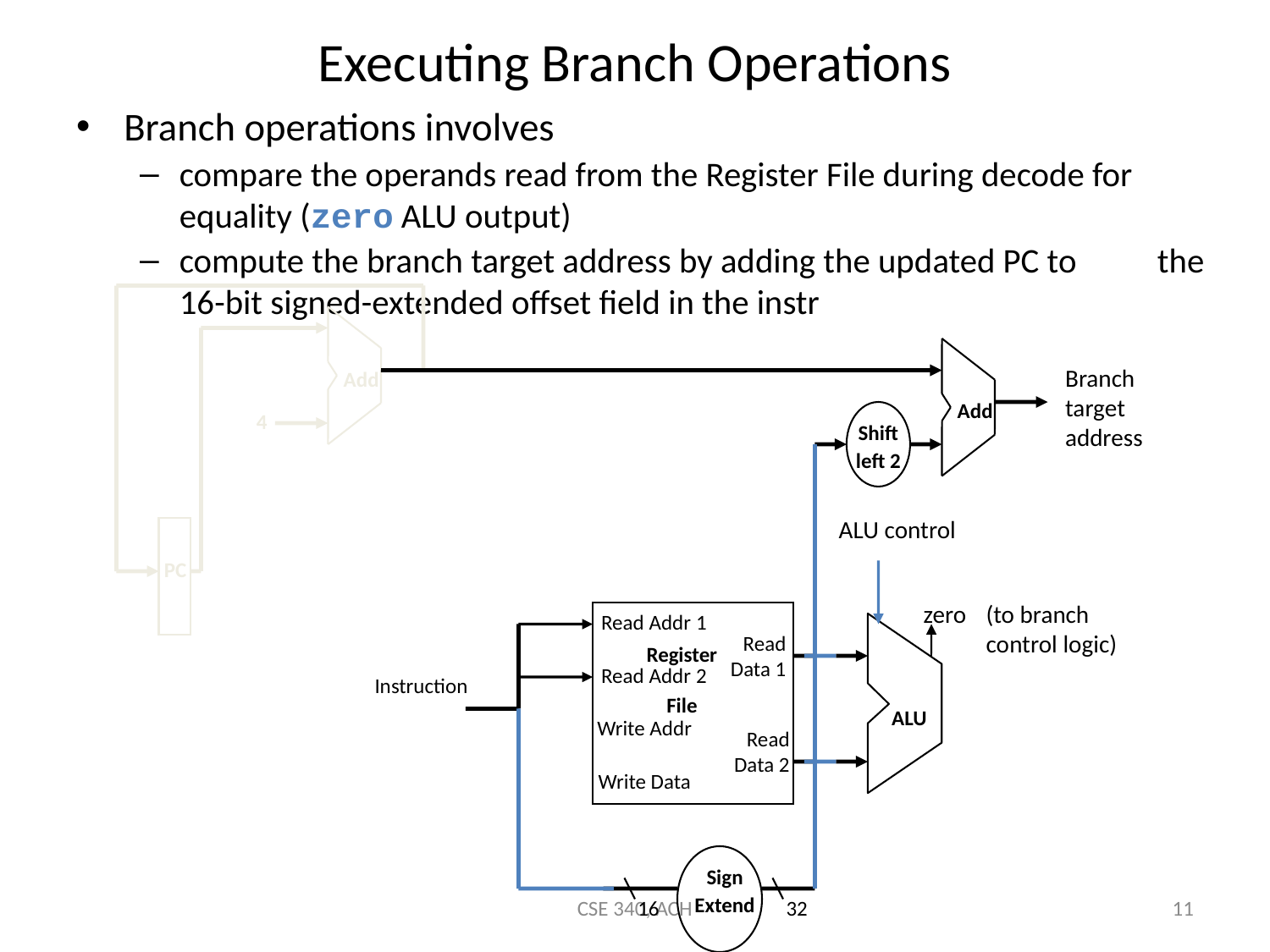

# Executing Branch Operations
Branch operations involves
compare the operands read from the Register File during decode for equality (zero ALU output)
compute the branch target address by adding the updated PC to 				the 16-bit signed-extended offset field in the instr

Branch
target
address
Add

Add
4

Shift
left 2

ALU control

PC

zero
(to branch control logic)
Read Addr 1

Read
 Data 1

Register

File
Read Addr 2

Instruction

ALU

Write Addr
Read
 Data 2
Write Data

Sign
Extend

CSE 340, ACH
11

16

32